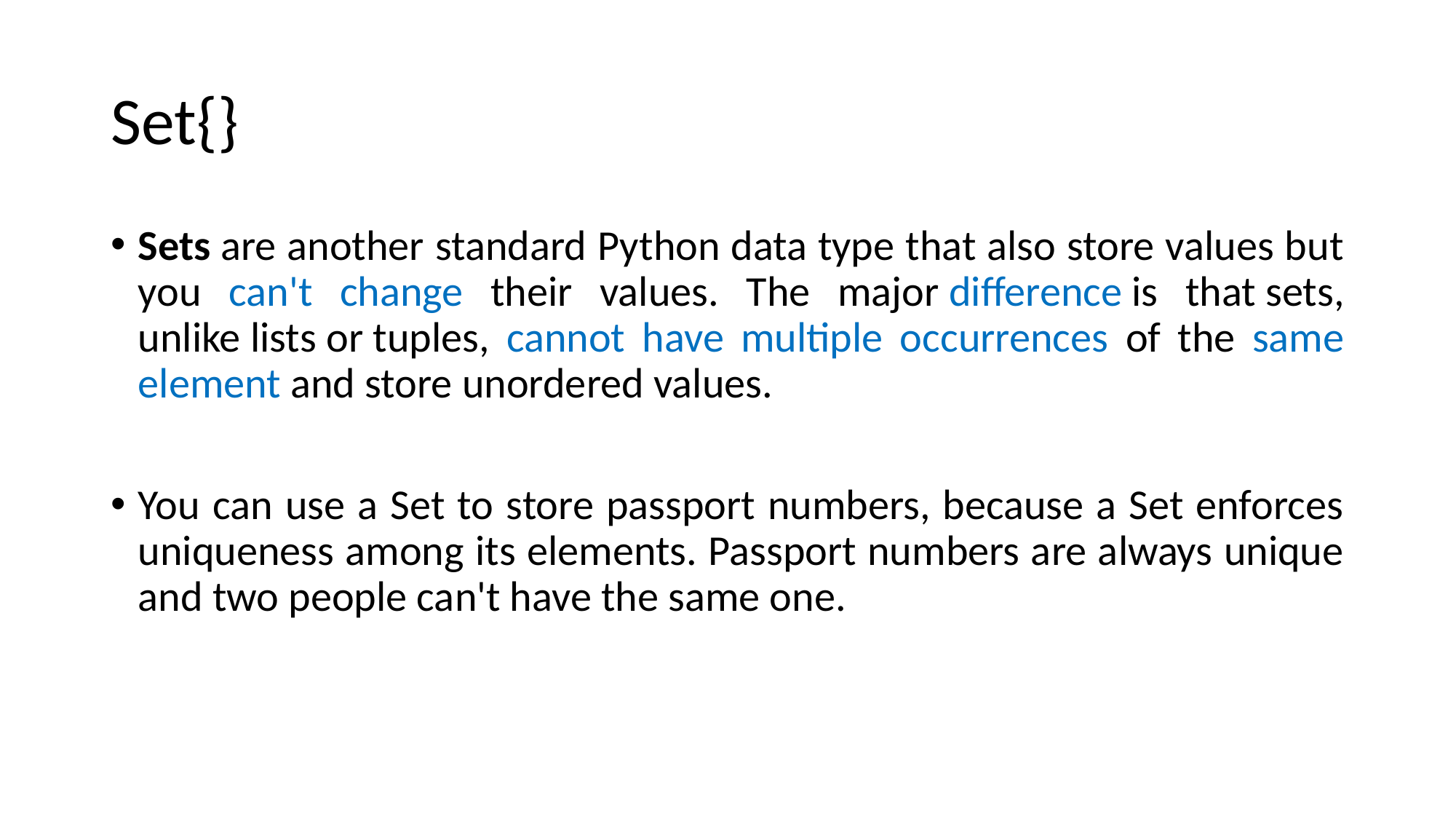

# Set{}
Sets are another standard Python data type that also store values but you can't change their values. The major difference is that sets, unlike lists or tuples, cannot have multiple occurrences of the same element and store unordered values.

You can use a Set to store passport numbers, because a Set enforces uniqueness among its elements. Passport numbers are always unique and two people can't have the same one.